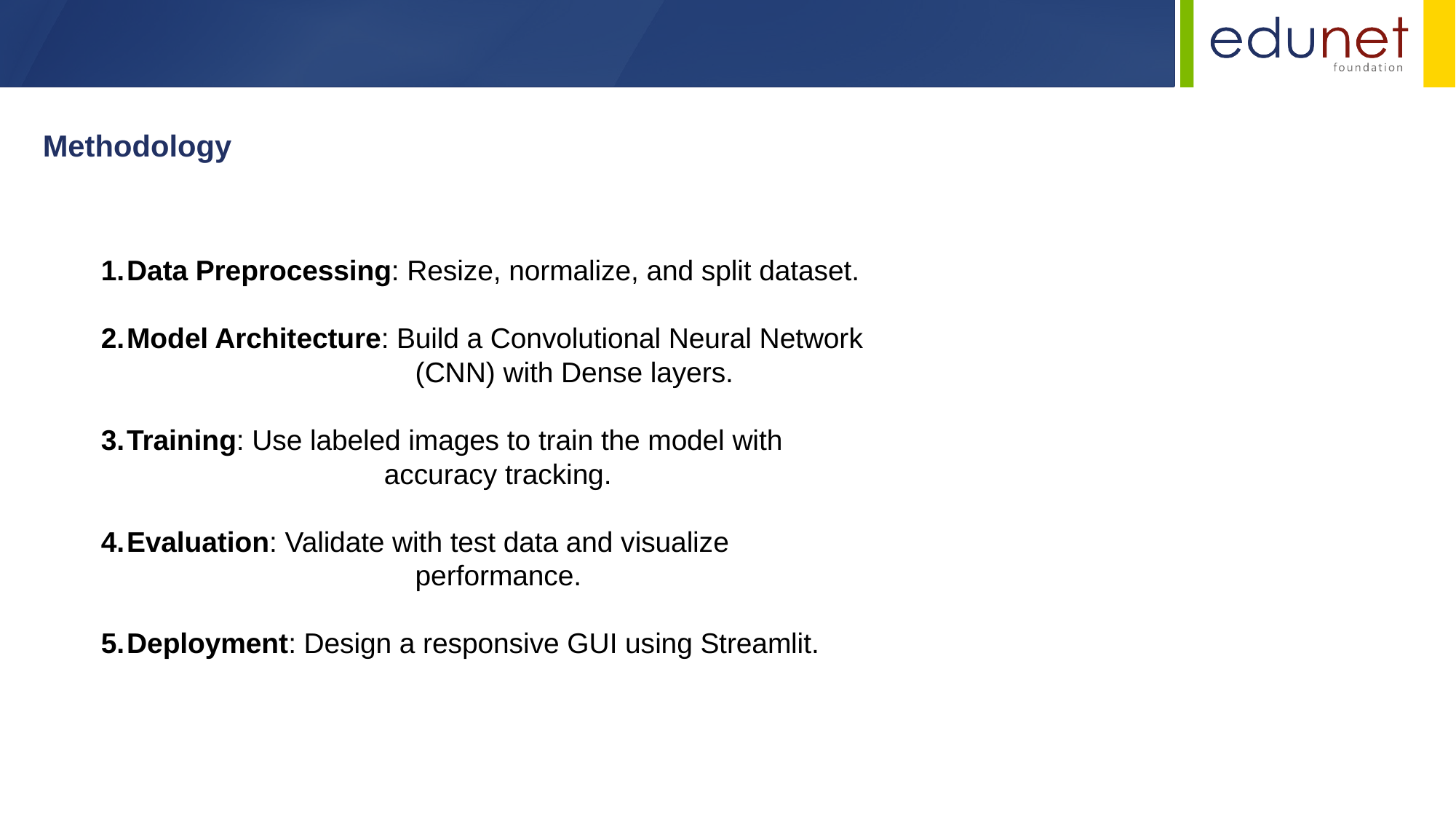

Methodology
Data Preprocessing: Resize, normalize, and split dataset.

Model Architecture: Build a Convolutional Neural Network 		         (CNN) with Dense layers.

Training: Use labeled images to train the model with 		     accuracy tracking.

Evaluation: Validate with test data and visualize 			         performance.

Deployment: Design a responsive GUI using Streamlit.